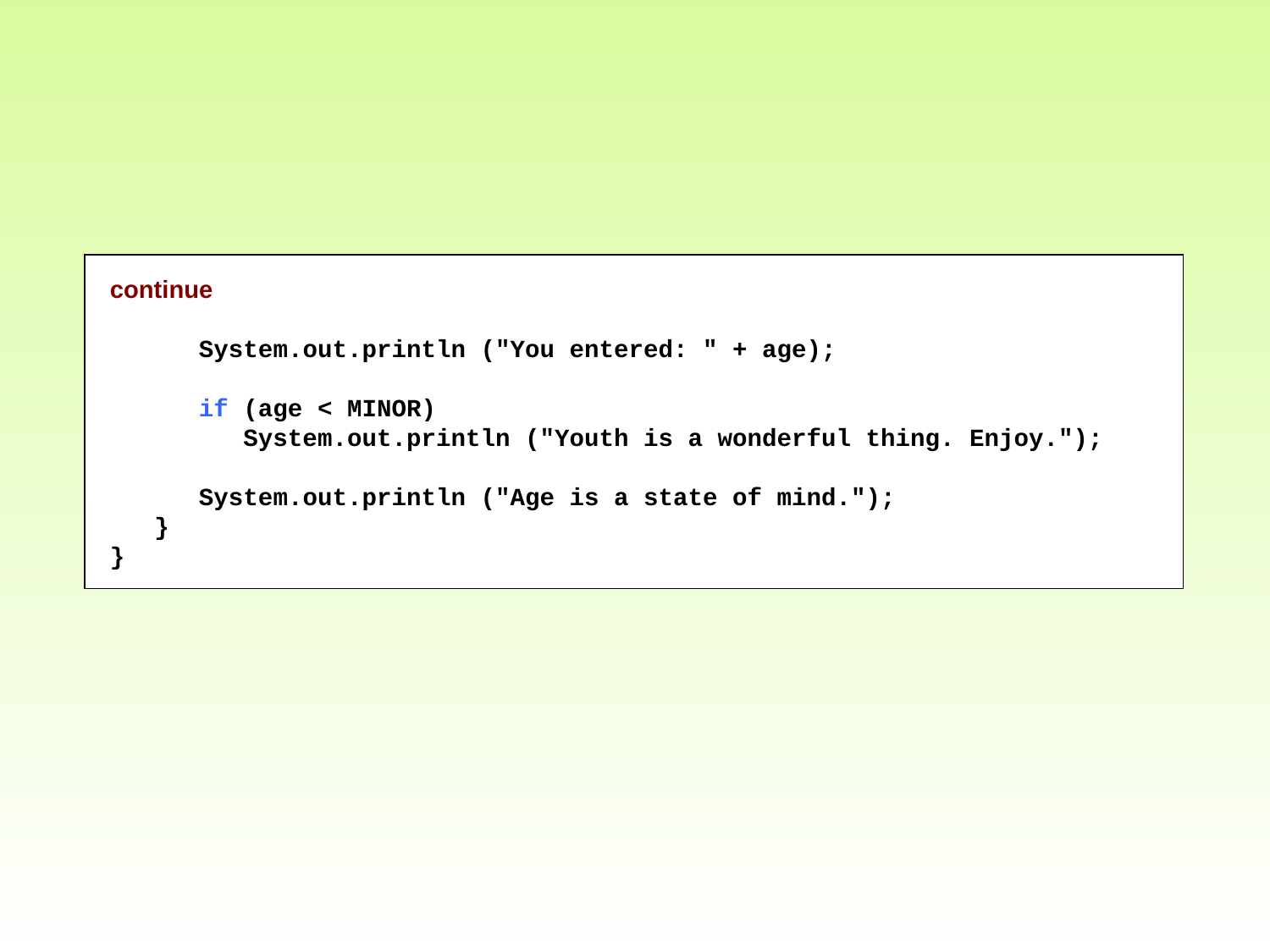

continue

      System.out.println ("You entered: " + age);

      if (age < MINOR)
         System.out.println ("Youth is a wonderful thing. Enjoy.");

      System.out.println ("Age is a state of mind.");
   }
}